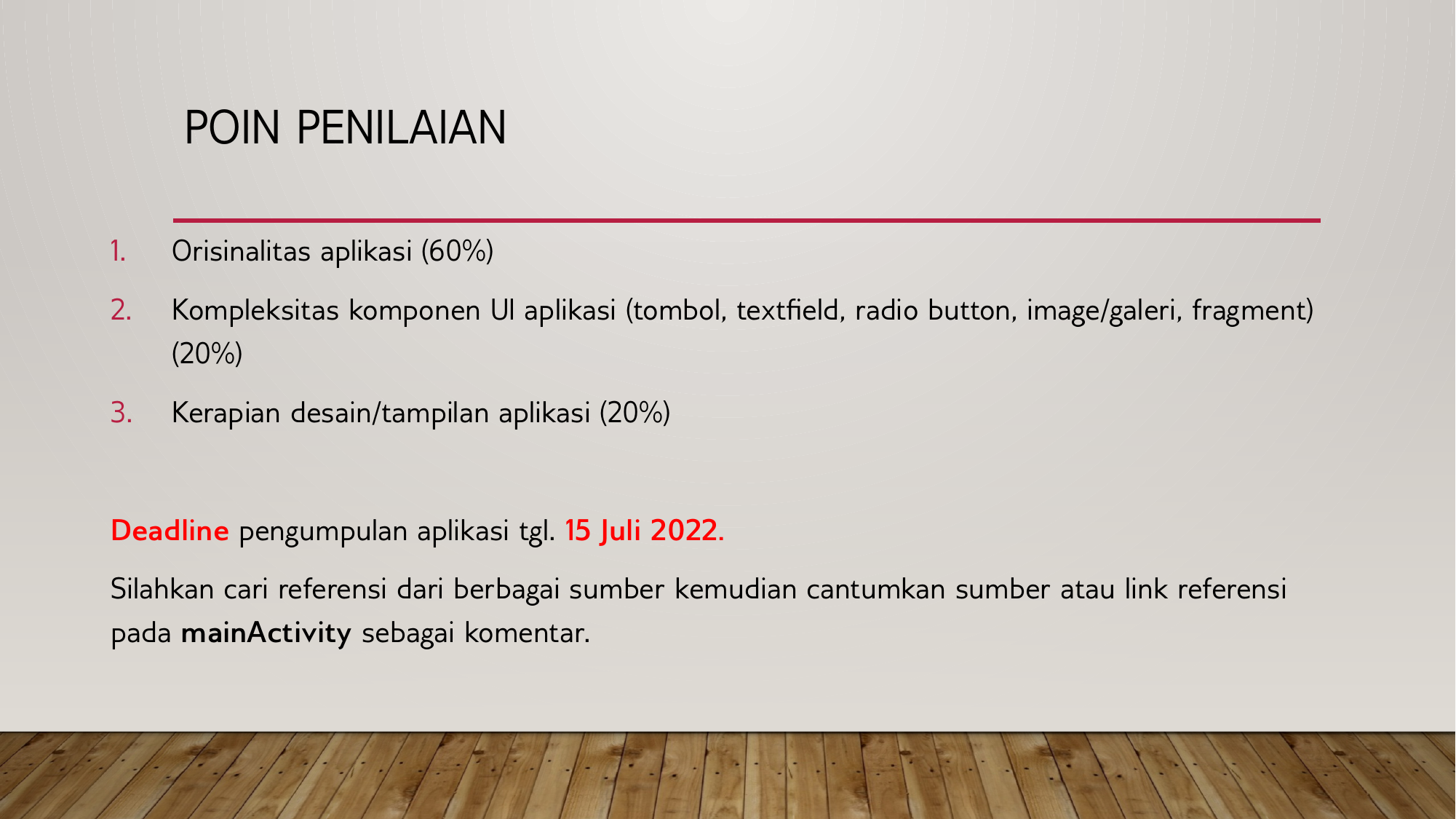

# Poin penilaian
Orisinalitas aplikasi (60%)
Kompleksitas komponen UI aplikasi (tombol, textfield, radio button, image/galeri, fragment) (20%)
Kerapian desain/tampilan aplikasi (20%)

Deadline pengumpulan aplikasi tgl. 15 Juli 2022.
Silahkan cari referensi dari berbagai sumber kemudian cantumkan sumber atau link referensi pada mainActivity sebagai komentar.